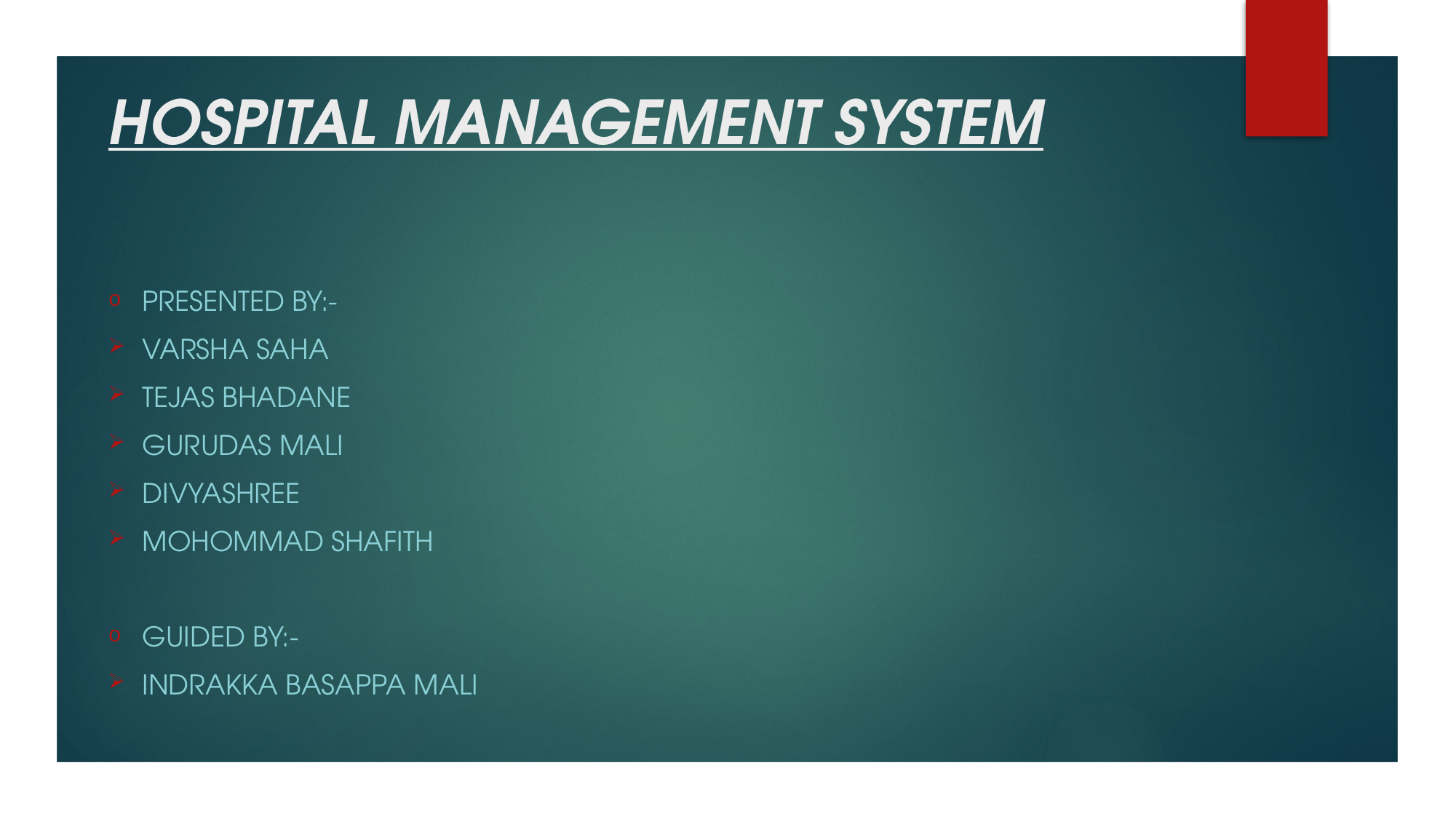

# HOSPITAL MANAGEMENT SYSTEM
PRESENTED BY:-
VARSHA SAHA
TEJAS BHADANE
GURUDAS MALI
DIVYASHREE
MOHOMMAD SHAFITH

GUIDED BY:-
INDRAKKA BASAPPA MALI